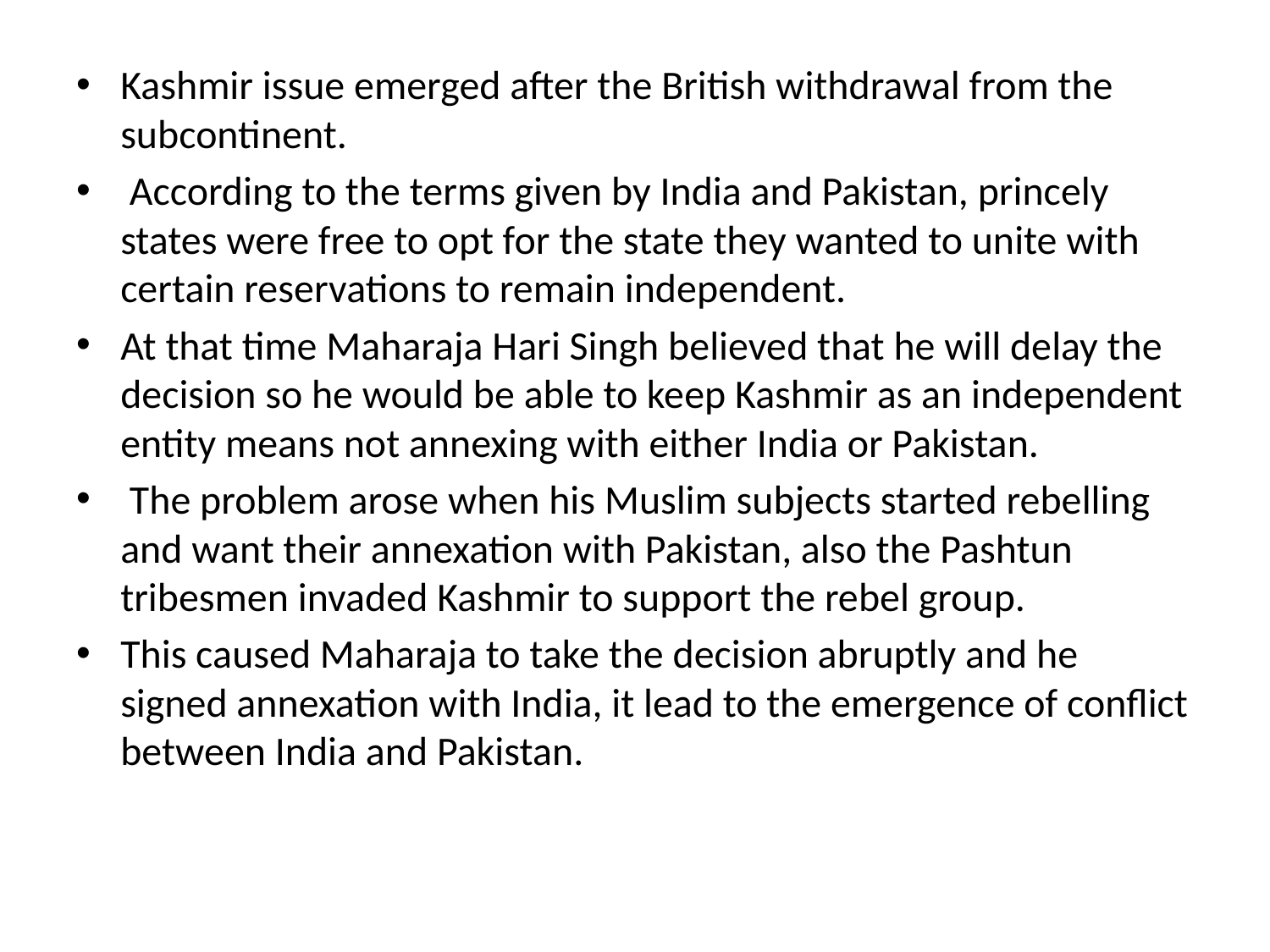

Kashmir issue emerged after the British withdrawal from the subcontinent.
 According to the terms given by India and Pakistan, princely states were free to opt for the state they wanted to unite with certain reservations to remain independent.
At that time Maharaja Hari Singh believed that he will delay the decision so he would be able to keep Kashmir as an independent entity means not annexing with either India or Pakistan.
 The problem arose when his Muslim subjects started rebelling and want their annexation with Pakistan, also the Pashtun tribesmen invaded Kashmir to support the rebel group.
This caused Maharaja to take the decision abruptly and he signed annexation with India, it lead to the emergence of conflict between India and Pakistan.